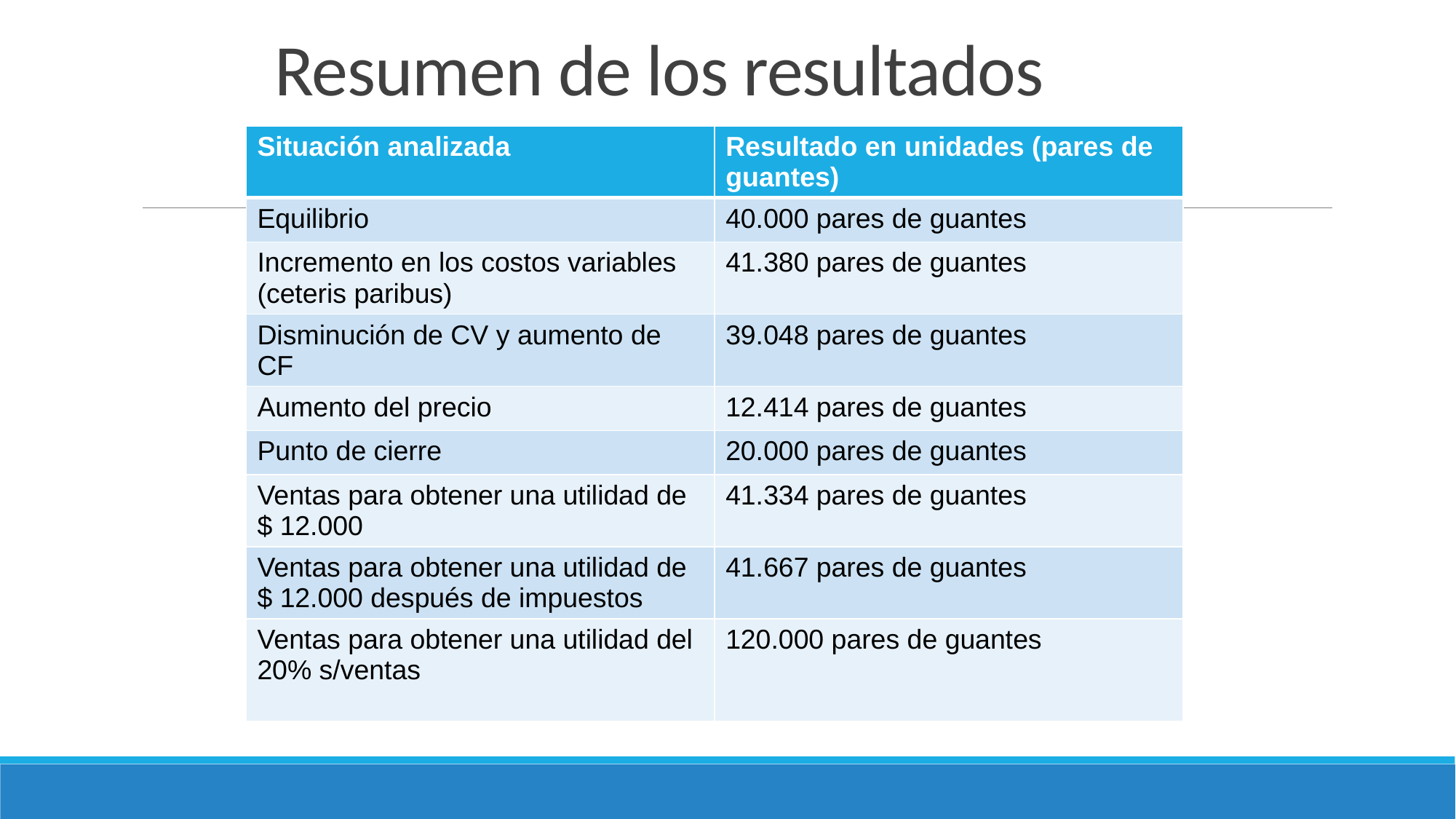

# Resumen de los resultados
| Situación analizada | Resultado en unidades (pares de guantes) |
| --- | --- |
| Equilibrio | 40.000 pares de guantes |
| Incremento en los costos variables (ceteris paribus) | 41.380 pares de guantes |
| Disminución de CV y aumento de CF | 39.048 pares de guantes |
| Aumento del precio | 12.414 pares de guantes |
| Punto de cierre | 20.000 pares de guantes |
| Ventas para obtener una utilidad de $ 12.000 | 41.334 pares de guantes |
| Ventas para obtener una utilidad de $ 12.000 después de impuestos | 41.667 pares de guantes |
| Ventas para obtener una utilidad del 20% s/ventas | 120.000 pares de guantes |